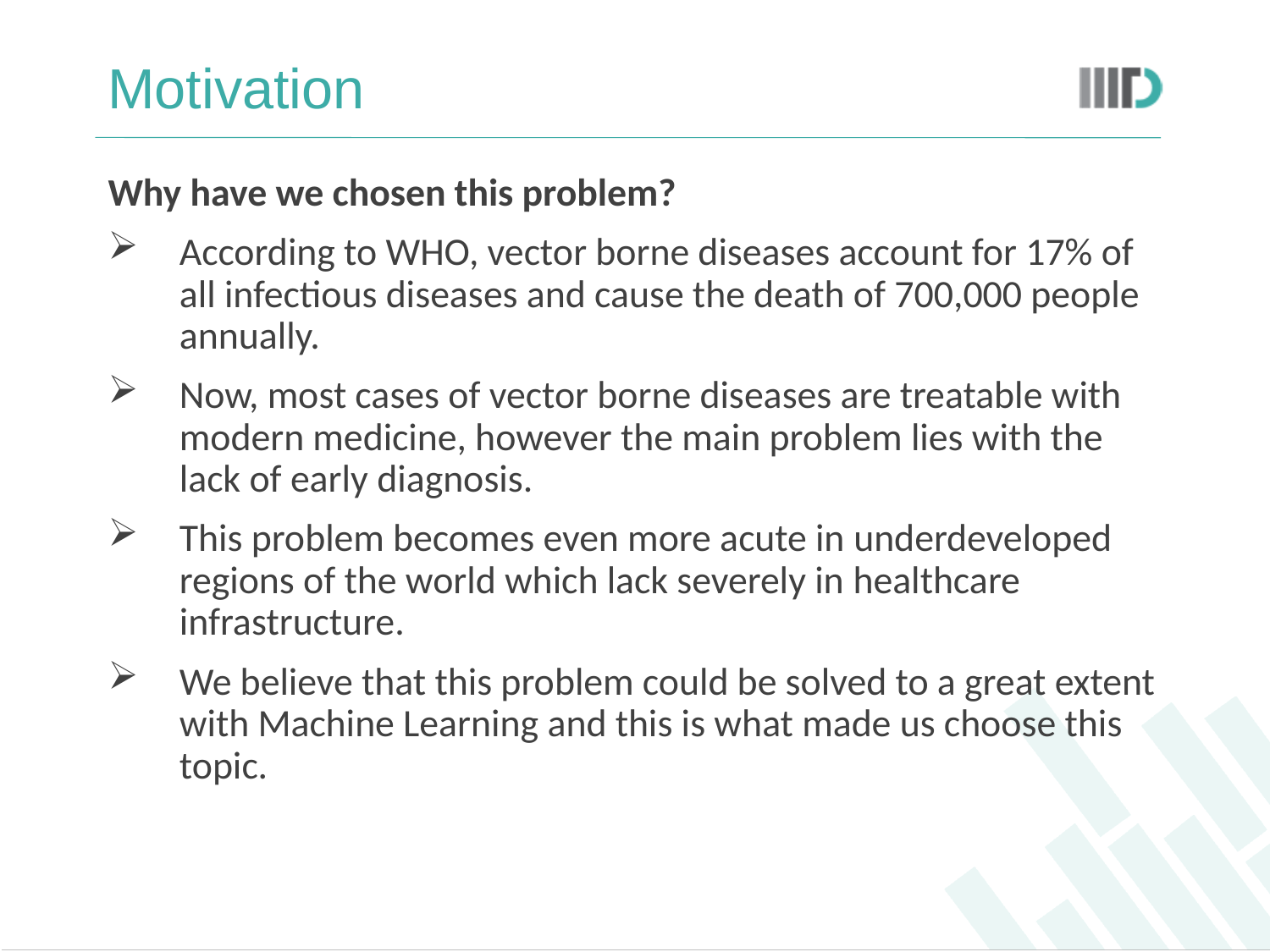

# Motivation
Why have we chosen this problem?
According to WHO, vector borne diseases account for 17% of all infectious diseases and cause the death of 700,000 people annually.
Now, most cases of vector borne diseases are treatable with modern medicine, however the main problem lies with the lack of early diagnosis.
This problem becomes even more acute in underdeveloped regions of the world which lack severely in healthcare infrastructure.
We believe that this problem could be solved to a great extent with Machine Learning and this is what made us choose this topic.